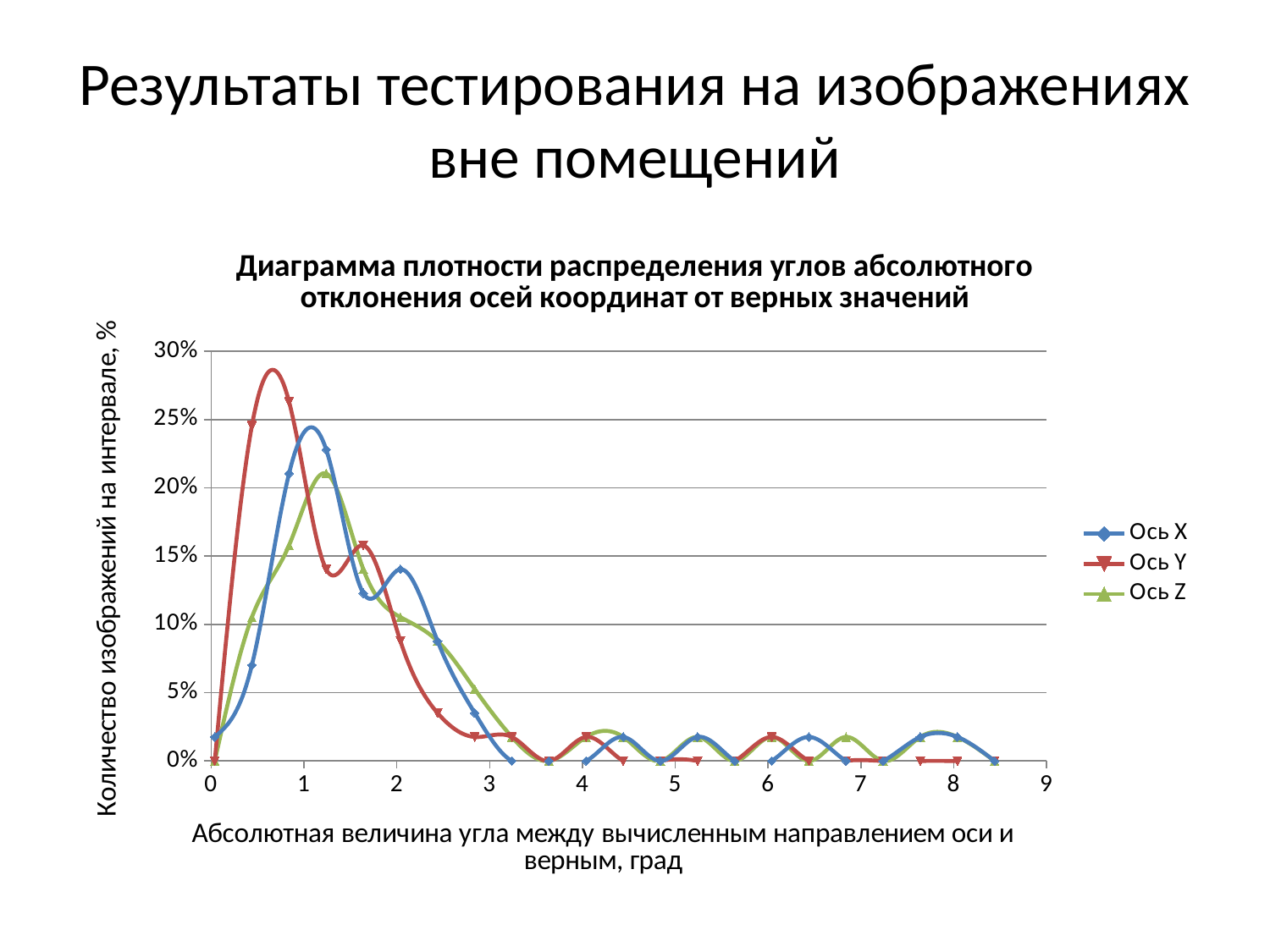

# Результаты тестирования на изображениях вне помещений

### Chart: Диаграмма плотности распределения углов абсолютного отклонения осей координат от верных значений

| Category | Ось X | Ось Y | Ось Z |
|---|---|---|---|